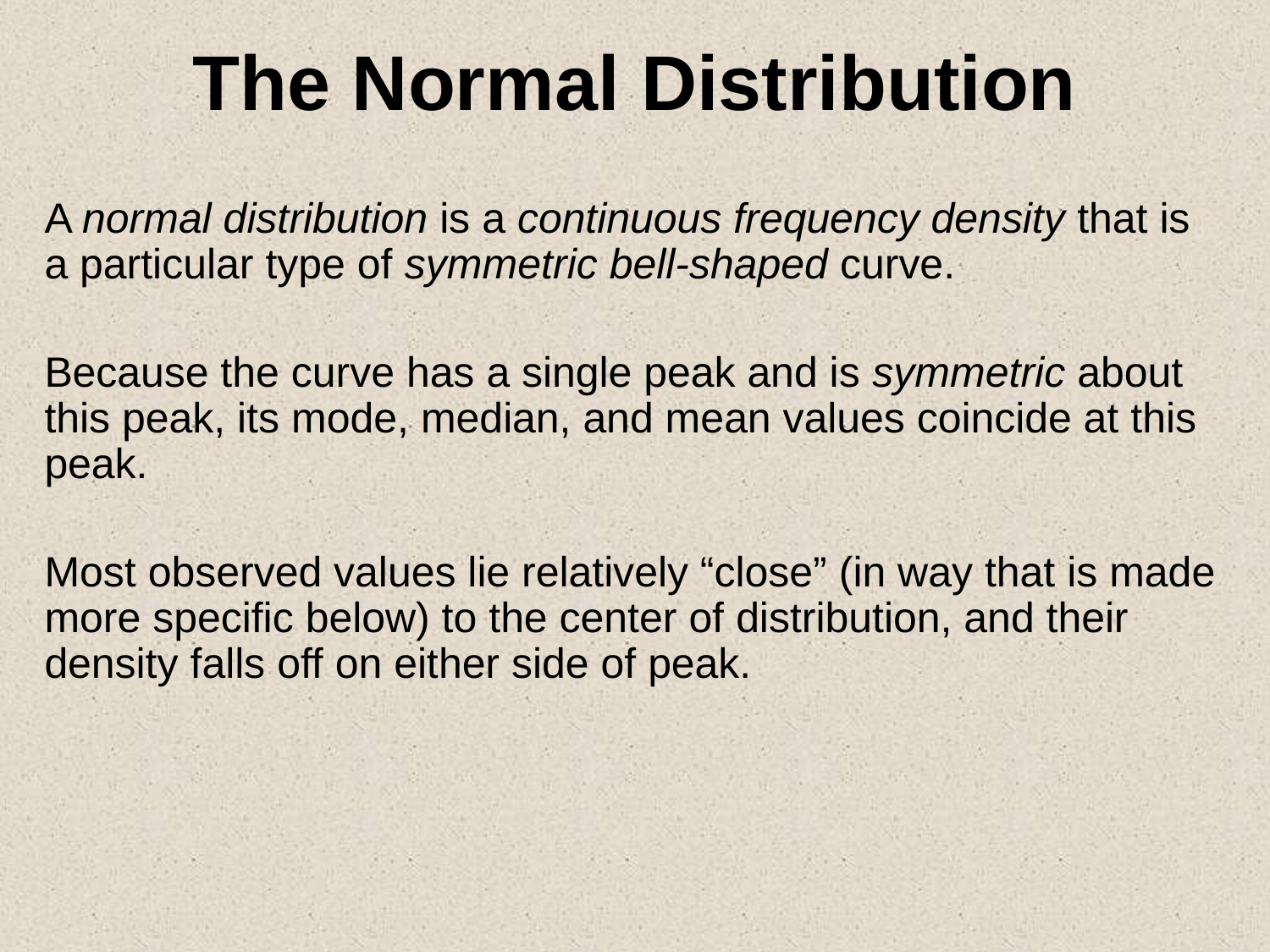

# The Normal Distribution
A normal distribution is a continuous frequency density that is a particular type of symmetric bell-shaped curve.

Because the curve has a single peak and is symmetric about this peak, its mode, median, and mean values coincide at this peak.

Most observed values lie relatively “close” (in way that is made more specific below) to the center of distribution, and their density falls off on either side of peak.